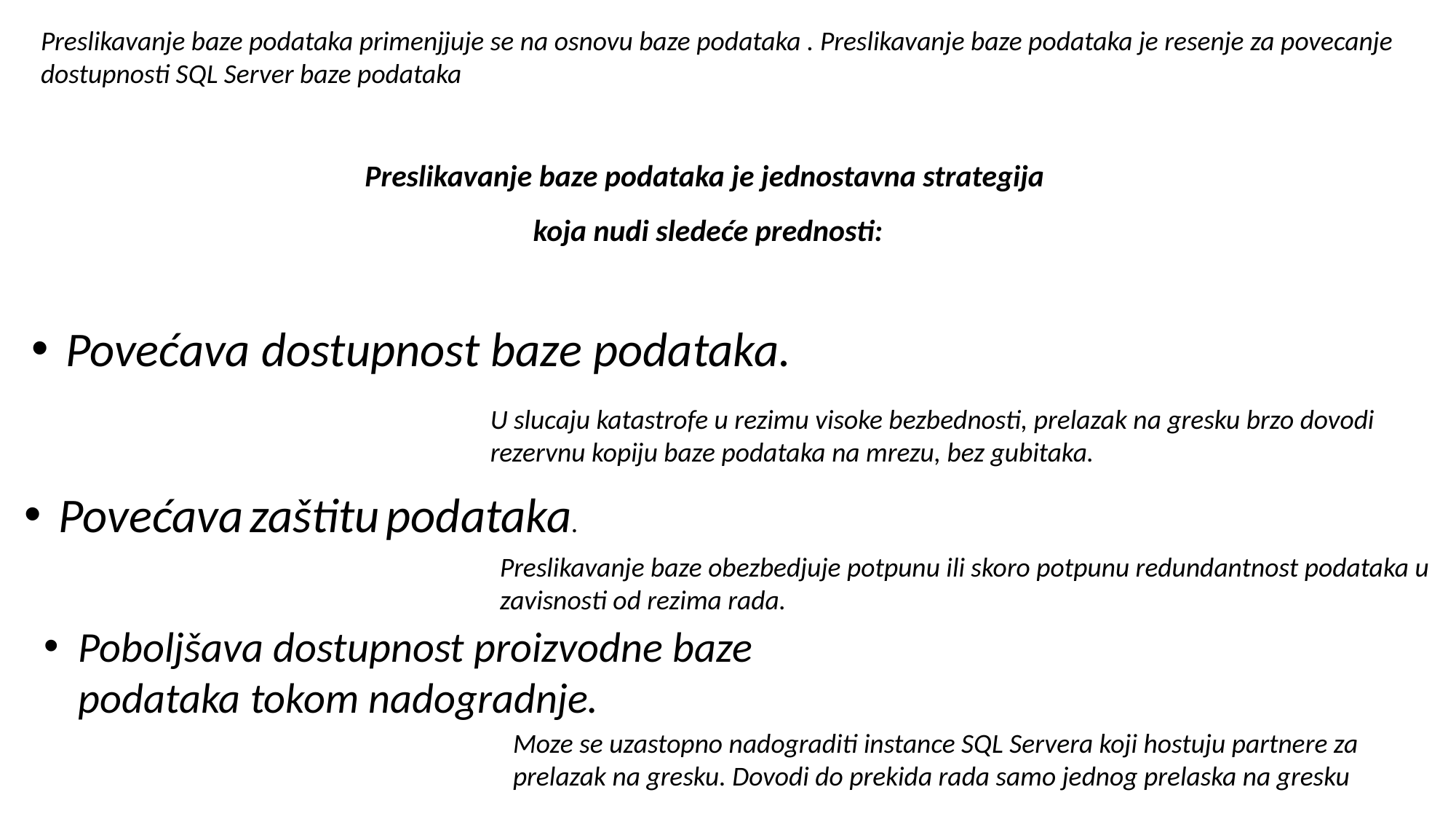

Preslikavanje baze podataka primenjjuje se na osnovu baze podataka . Preslikavanje baze podataka je resenje za povecanje dostupnosti SQL Server baze podataka
Preslikavanje baze podataka je jednostavna strategija
koja nudi sledeće prednosti:
Povećava dostupnost baze podataka.
U slucaju katastrofe u rezimu visoke bezbednosti, prelazak na gresku brzo dovodi rezervnu kopiju baze podataka na mrezu, bez gubitaka.
Povećava zaštitu podataka.
Preslikavanje baze obezbedjuje potpunu ili skoro potpunu redundantnost podataka u zavisnosti od rezima rada.
Poboljšava dostupnost proizvodne baze podataka tokom nadogradnje.
Moze se uzastopno nadograditi instance SQL Servera koji hostuju partnere za prelazak na gresku. Dovodi do prekida rada samo jednog prelaska na gresku